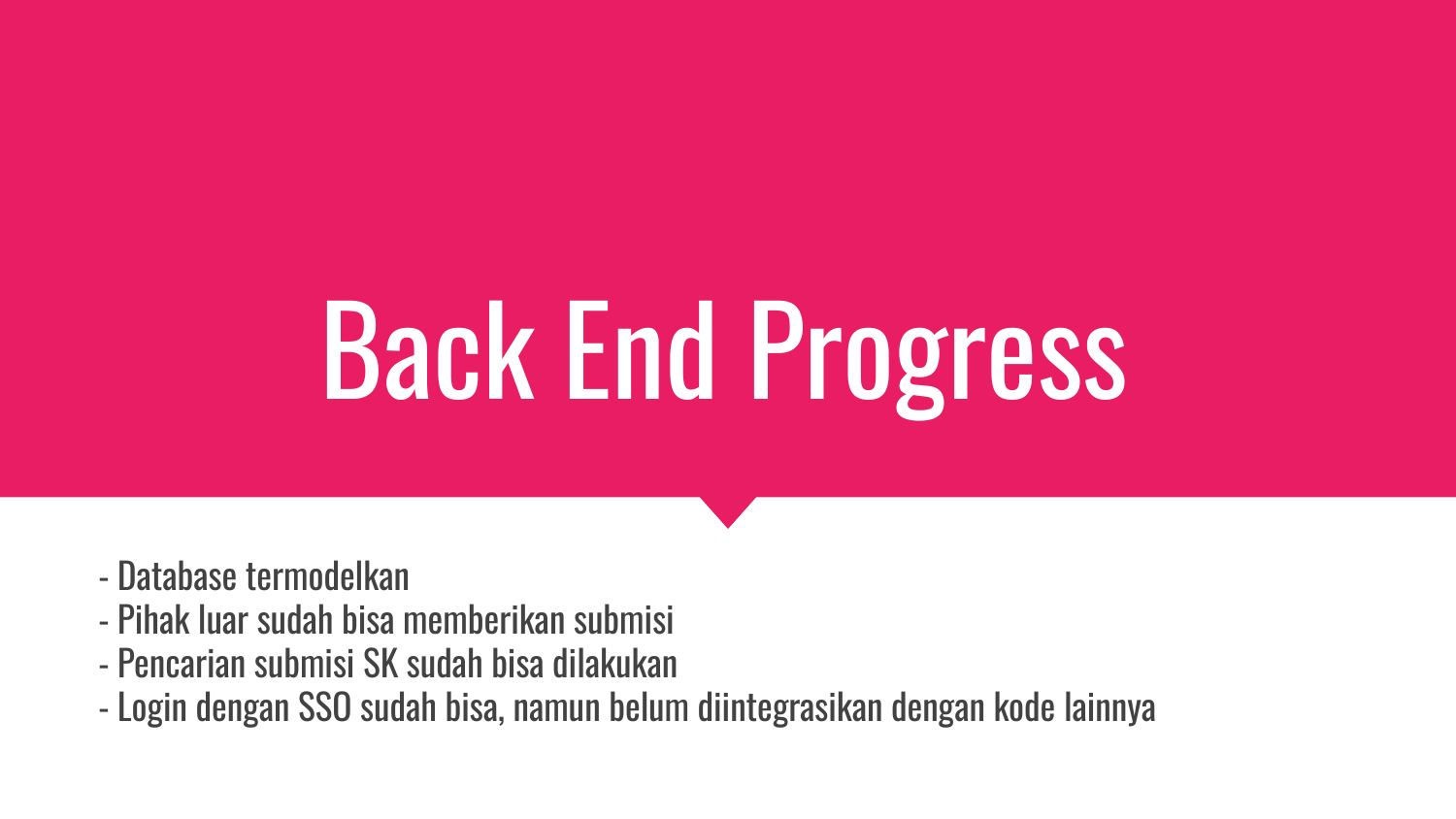

# Back End Progress
- Database termodelkan
- Pihak luar sudah bisa memberikan submisi
- Pencarian submisi SK sudah bisa dilakukan
- Login dengan SSO sudah bisa, namun belum diintegrasikan dengan kode lainnya